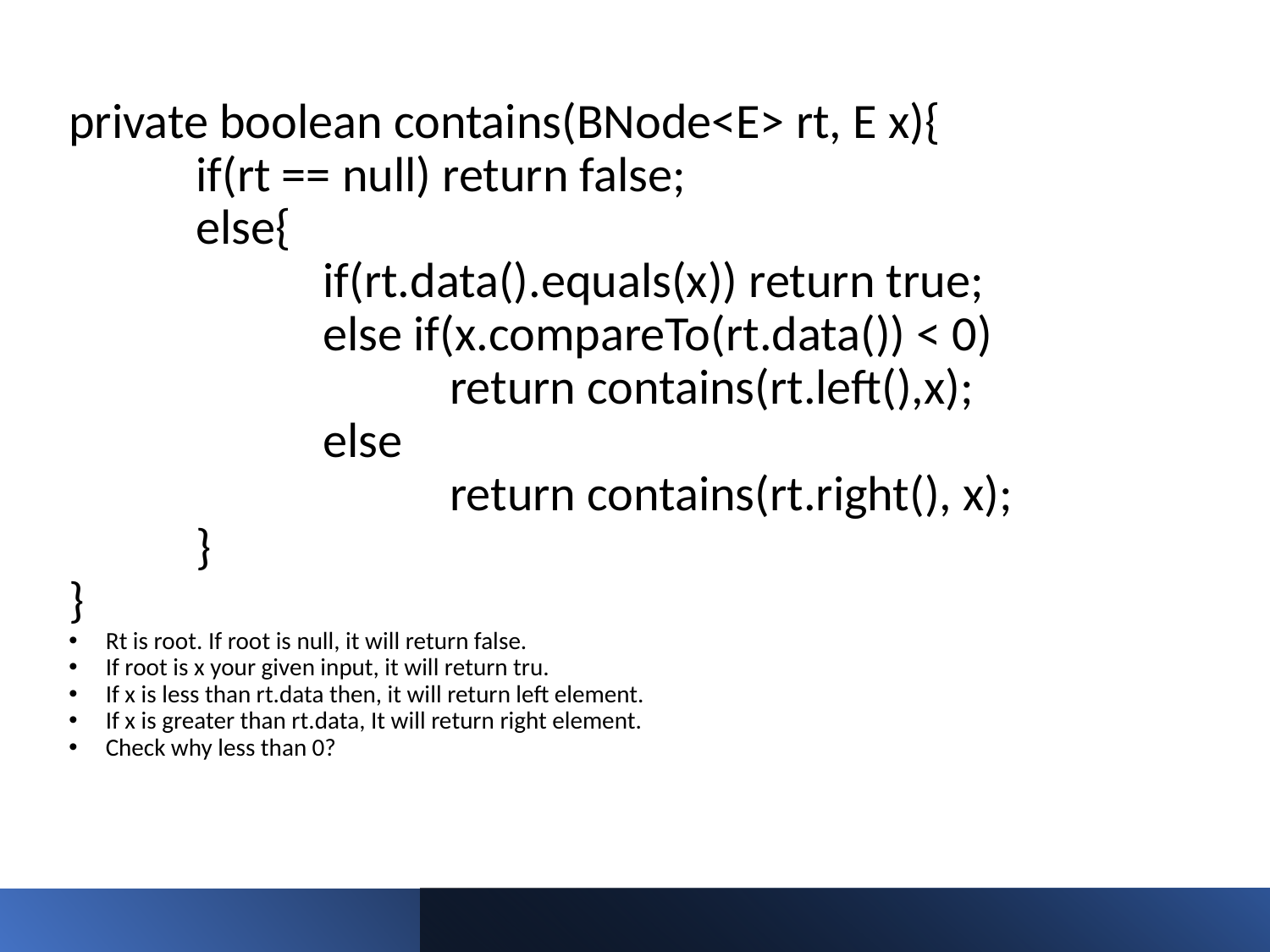

private boolean contains(BNode<E> rt, E x){
	if(rt == null) return false;
	else{
		if(rt.data().equals(x)) return true;
		else if(x.compareTo(rt.data()) < 0)
			return contains(rt.left(),x);
		else
			return contains(rt.right(), x);
	}
}
Rt is root. If root is null, it will return false.
If root is x your given input, it will return tru.
If x is less than rt.data then, it will return left element.
If x is greater than rt.data, It will return right element.
Check why less than 0?